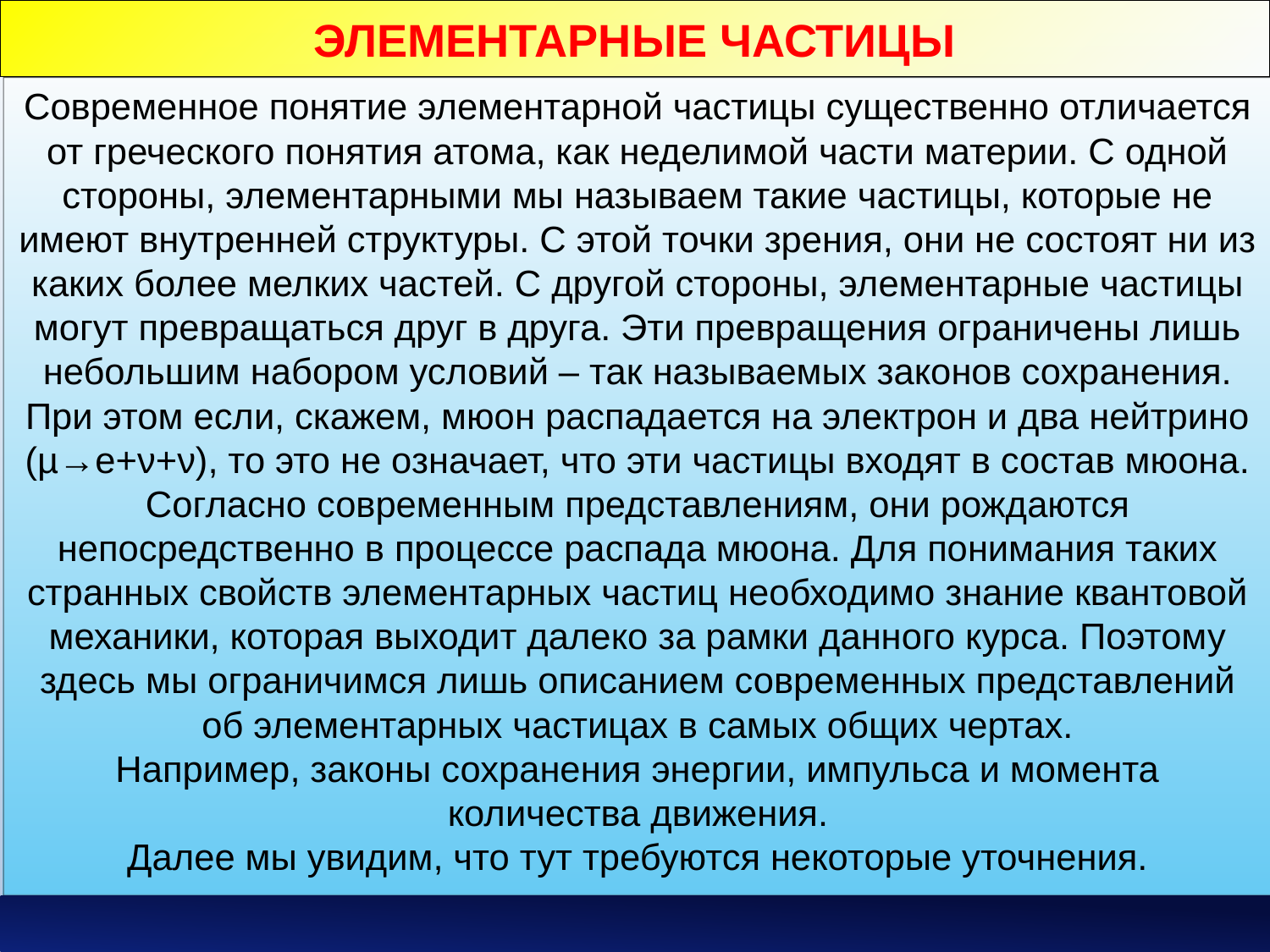

# Элементарные частицы
Современное понятие элементарной частицы существенно отличается от греческого понятия атома, как неделимой части материи. С одной стороны, элементарными мы называем такие частицы, которые не имеют внутренней структуры. С этой точки зрения, они не состоят ни из каких более мелких частей. С другой стороны, элементарные частицы могут превращаться друг в друга. Эти превращения ограничены лишь небольшим набором условий – так называемых законов сохранения. При этом если, скажем, мюон распадается на электрон и два нейтрино (µ→e+ν+ν), то это не означает, что эти частицы входят в состав мюона. Согласно современным представлениям, они рождаются непосредственно в процессе распада мюона. Для понимания таких странных свойств элементарных частиц необходимо знание квантовой механики, которая выходит далеко за рамки данного курса. Поэтому здесь мы ограничимся лишь описанием современных представлений об элементарных частицах в самых общих чертах.
Например, законы сохранения энергии, импульса и момента количества движения.
Далее мы увидим, что тут требуются некоторые уточнения.